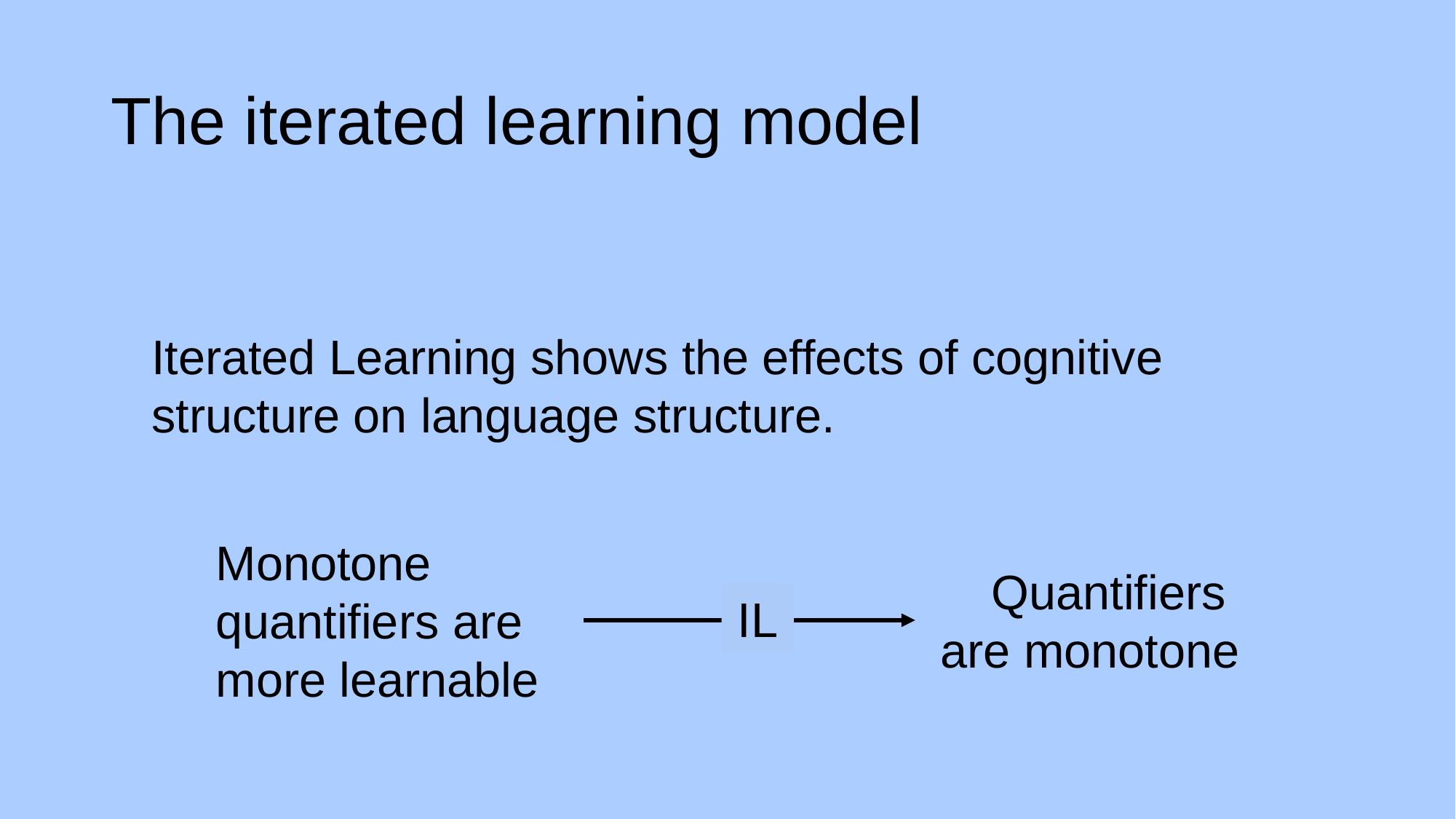

# The iterated learning model
Iterated Learning shows the effects of cognitive structure on language structure.
Monotone quantifiers are more learnable
Quantifiers
are monotone
IL
?